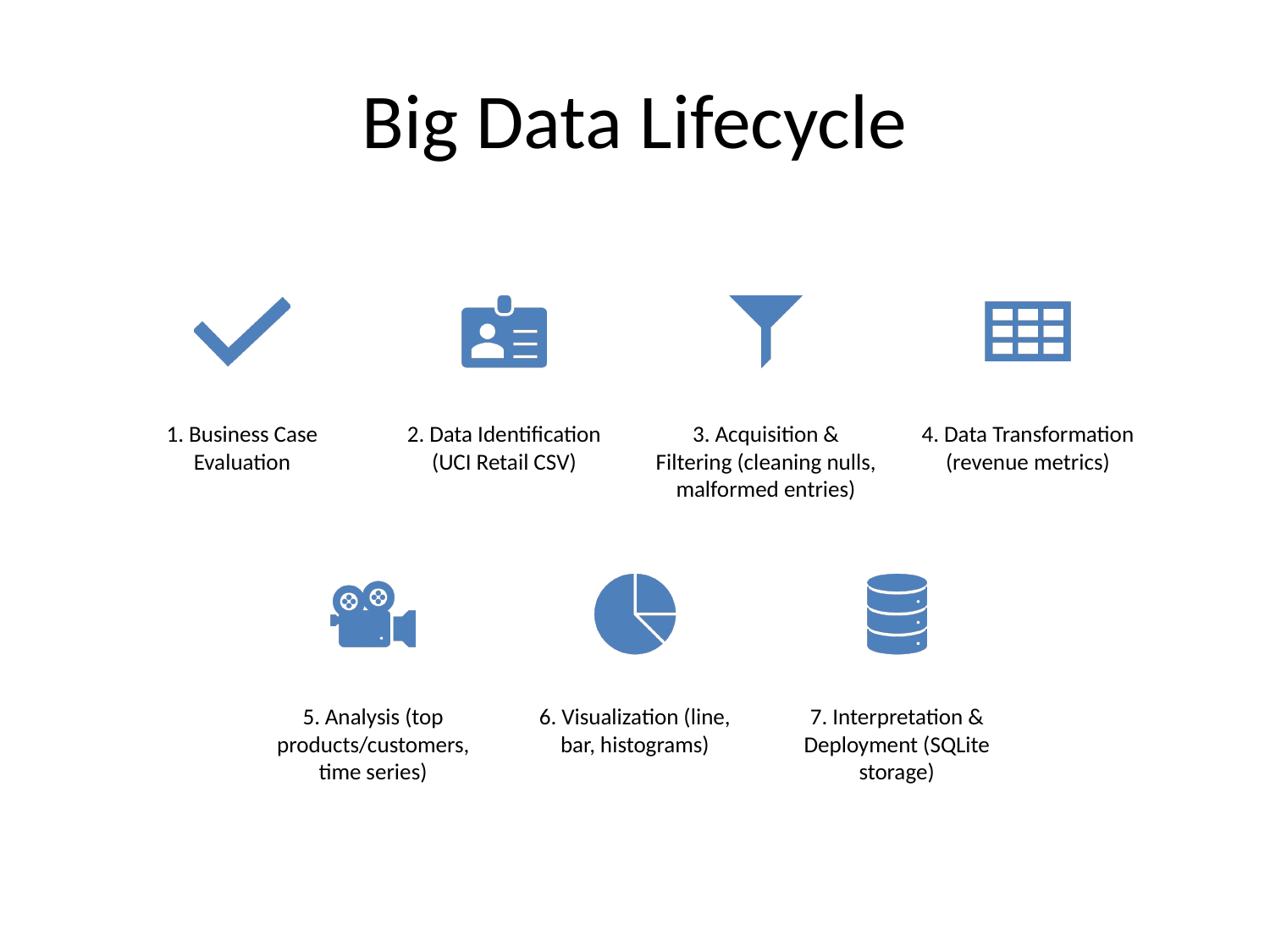

# Big Data Lifecycle
1. Business Case Evaluation
2. Data Identification (UCI Retail CSV)
3. Acquisition & Filtering (cleaning nulls, malformed entries)
4. Data Transformation (revenue metrics)
5. Analysis (top products/customers, time series)
6. Visualization (line, bar, histograms)
7. Interpretation & Deployment (SQLite storage)